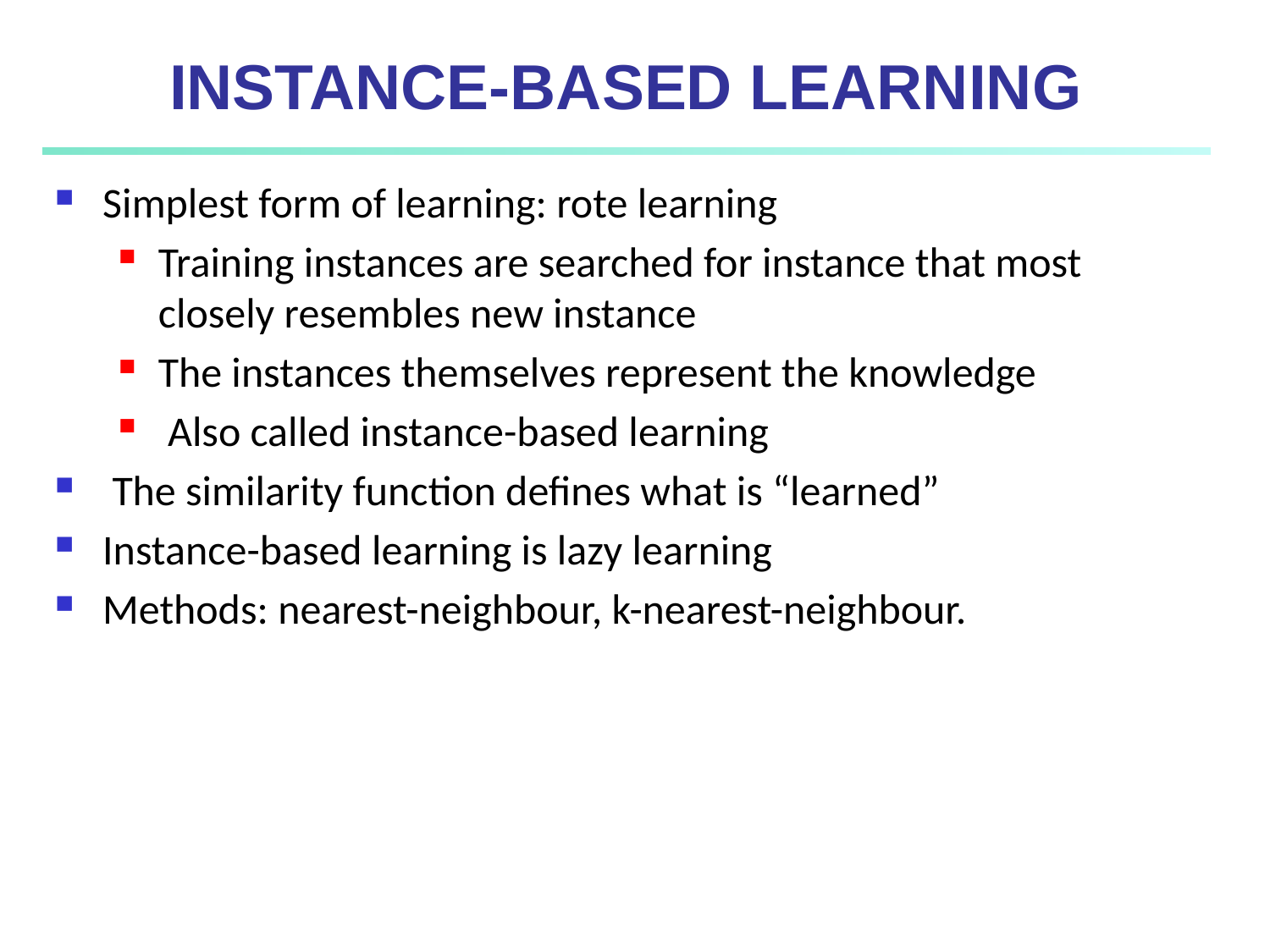

# INSTANCE-BASED LEARNING
Simplest form of learning: rote learning
Training instances are searched for instance that most closely resembles new instance
The instances themselves represent the knowledge
 Also called instance-based learning
 The similarity function defines what is “learned”
Instance-based learning is lazy learning
Methods: nearest-neighbour, k-nearest-neighbour.